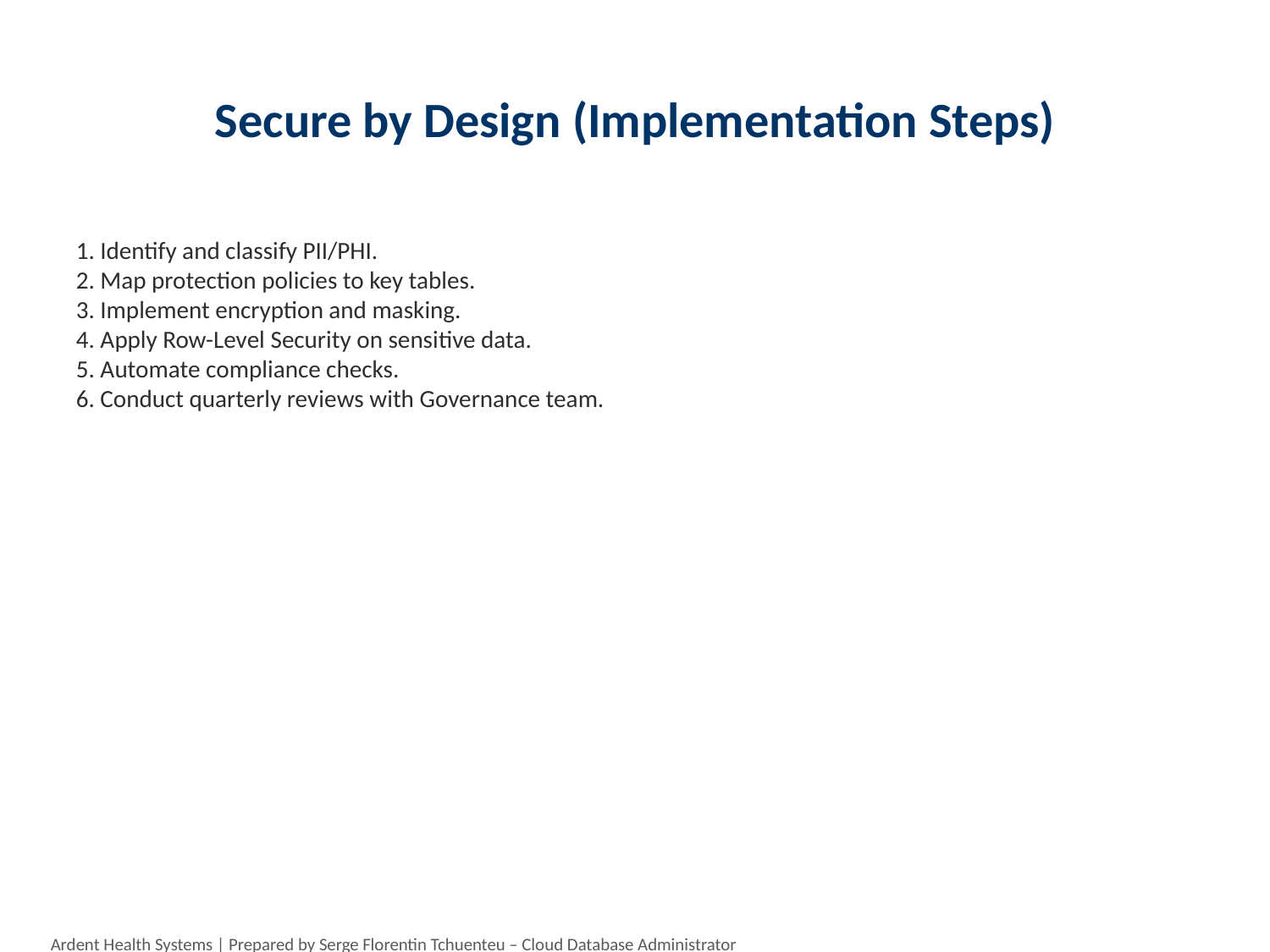

# Secure by Design (Implementation Steps)

1. Identify and classify PII/PHI.
2. Map protection policies to key tables.
3. Implement encryption and masking.
4. Apply Row-Level Security on sensitive data.
5. Automate compliance checks.
6. Conduct quarterly reviews with Governance team.

Ardent Health Systems | Prepared by Serge Florentin Tchuenteu – Cloud Database Administrator